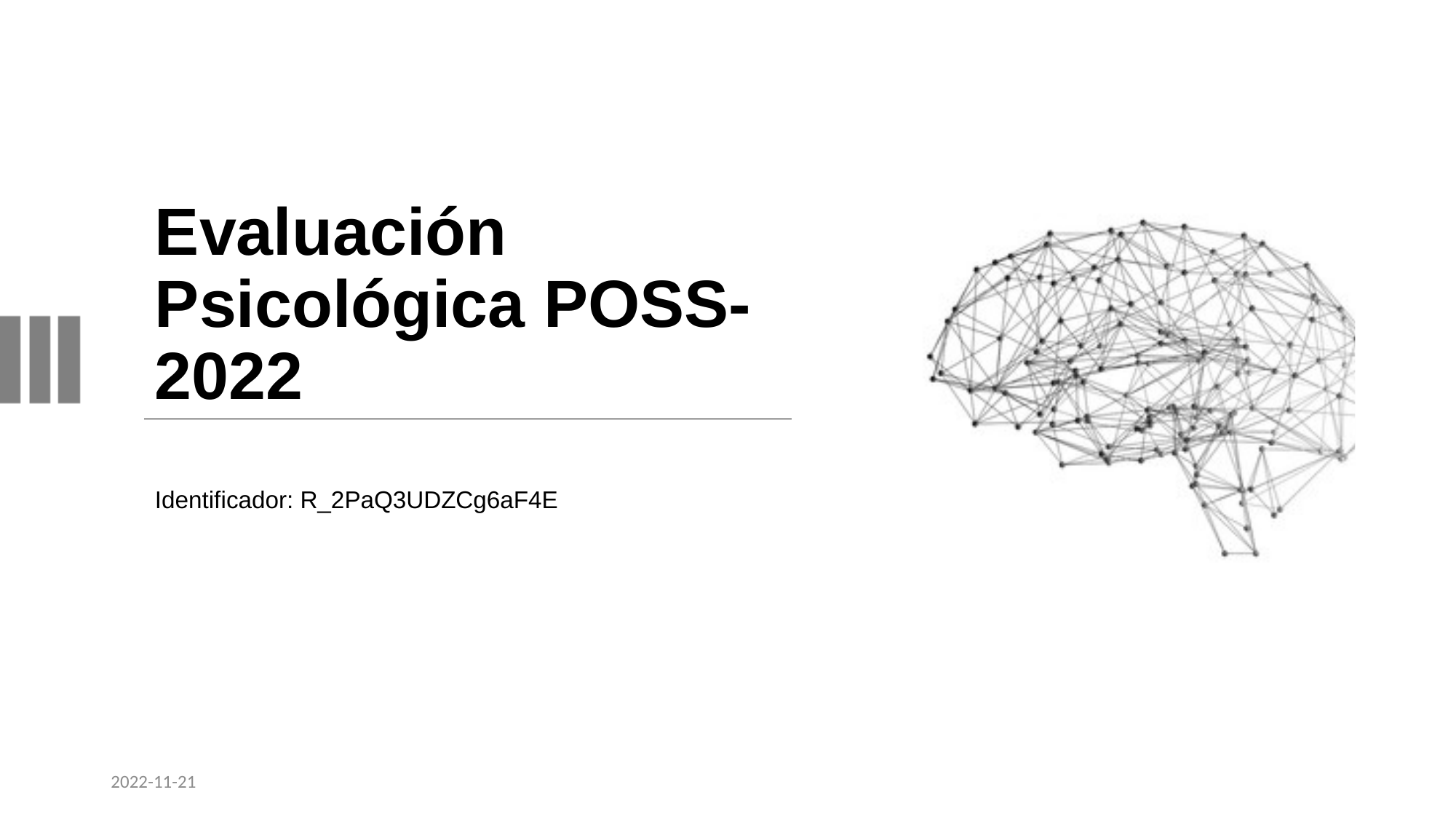

# Evaluación Psicológica POSS-2022
Identificador: R_2PaQ3UDZCg6aF4E
2022-11-21